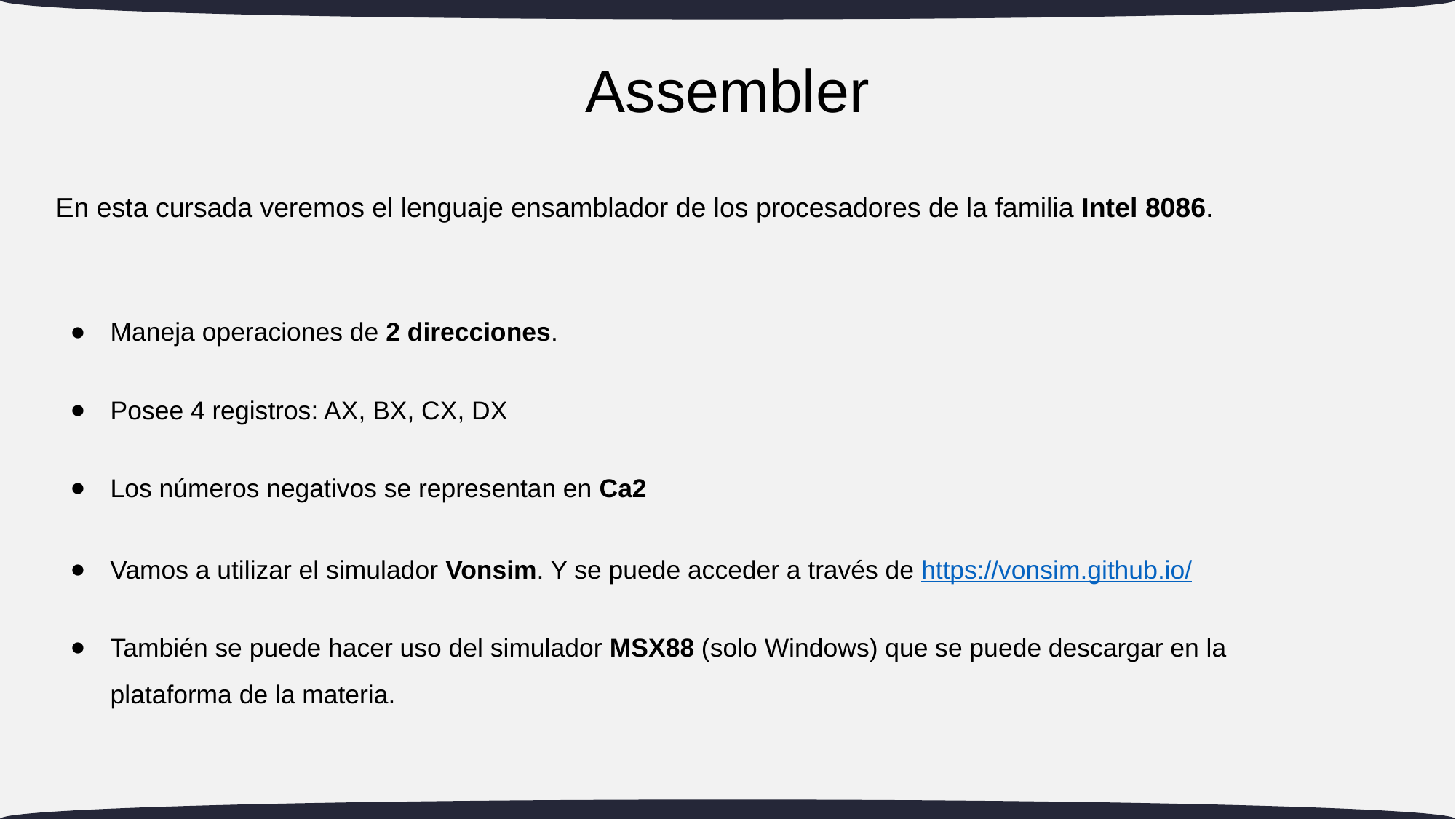

# Assembler
En esta cursada veremos el lenguaje ensamblador de los procesadores de la familia Intel 8086.
Maneja operaciones de 2 direcciones.
Posee 4 registros: AX, BX, CX, DX
Los números negativos se representan en Ca2
Vamos a utilizar el simulador Vonsim. Y se puede acceder a través de https://vonsim.github.io/
También se puede hacer uso del simulador MSX88 (solo Windows) que se puede descargar en la plataforma de la materia.